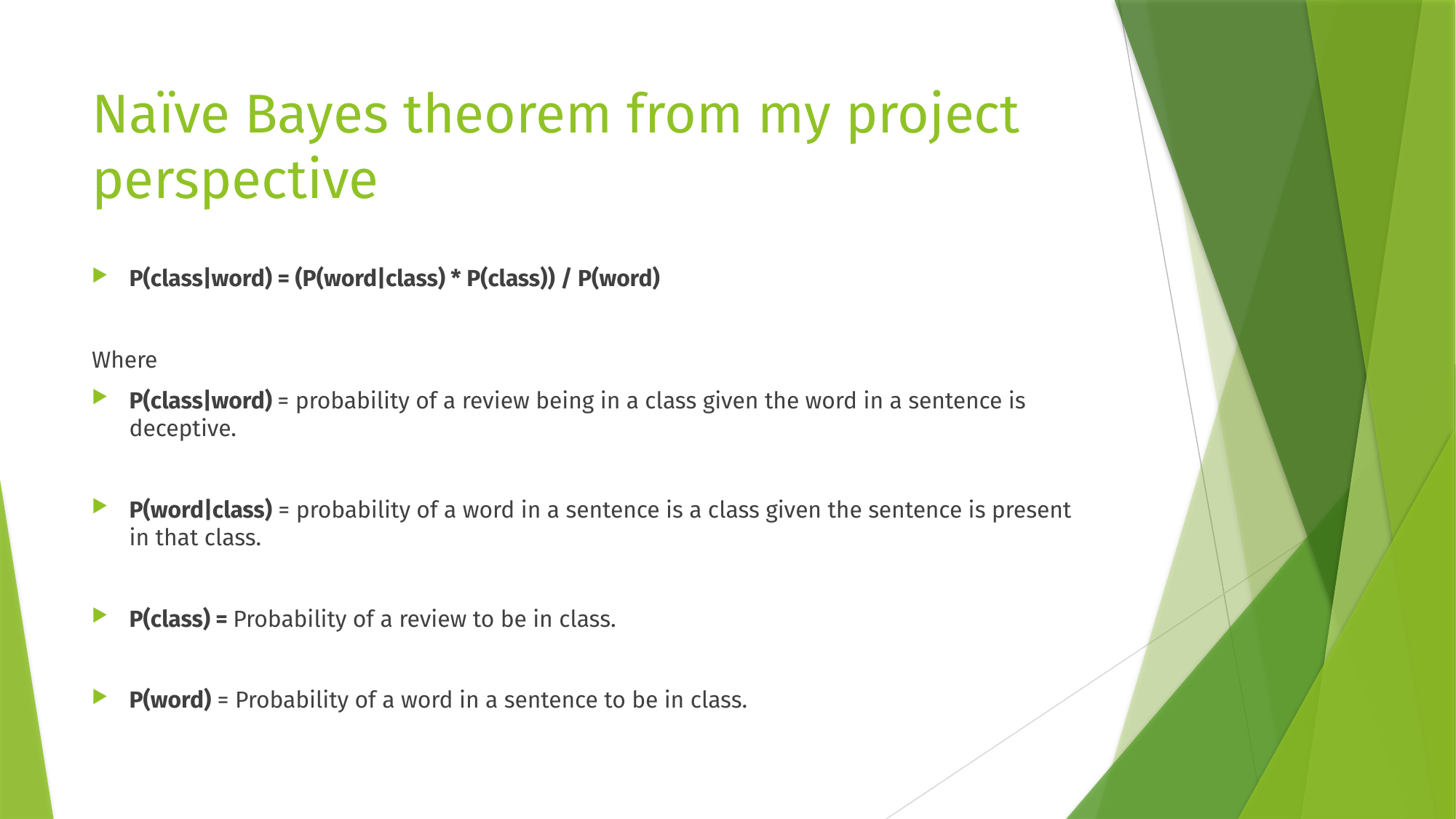

# Naïve Bayes theorem from my project perspective
P(class|word) = (P(word|class) * P(class)) / P(word)

Where
P(class|word) = probability of a review being in a class given the word in a sentence is deceptive.

P(word|class) = probability of a word in a sentence is a class given the sentence is present in that class.

P(class) = Probability of a review to be in class.

P(word) = Probability of a word in a sentence to be in class.